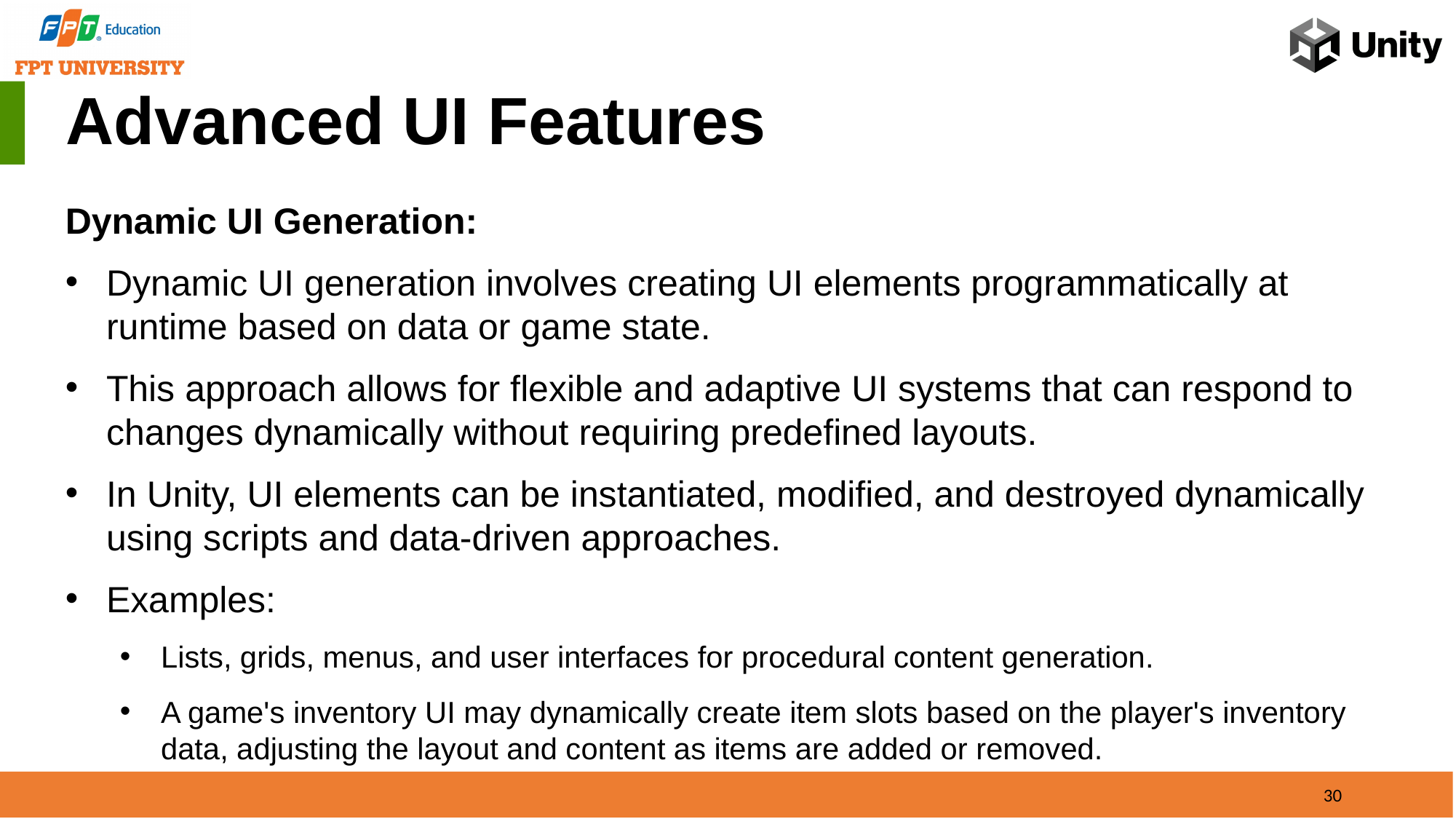

Advanced UI Features

Dynamic UI Generation:
Dynamic UI generation involves creating UI elements programmatically at runtime based on data or game state.
This approach allows for flexible and adaptive UI systems that can respond to changes dynamically without requiring predefined layouts.
In Unity, UI elements can be instantiated, modified, and destroyed dynamically using scripts and data-driven approaches.
Examples:
Lists, grids, menus, and user interfaces for procedural content generation.
A game's inventory UI may dynamically create item slots based on the player's inventory data, adjusting the layout and content as items are added or removed.
30